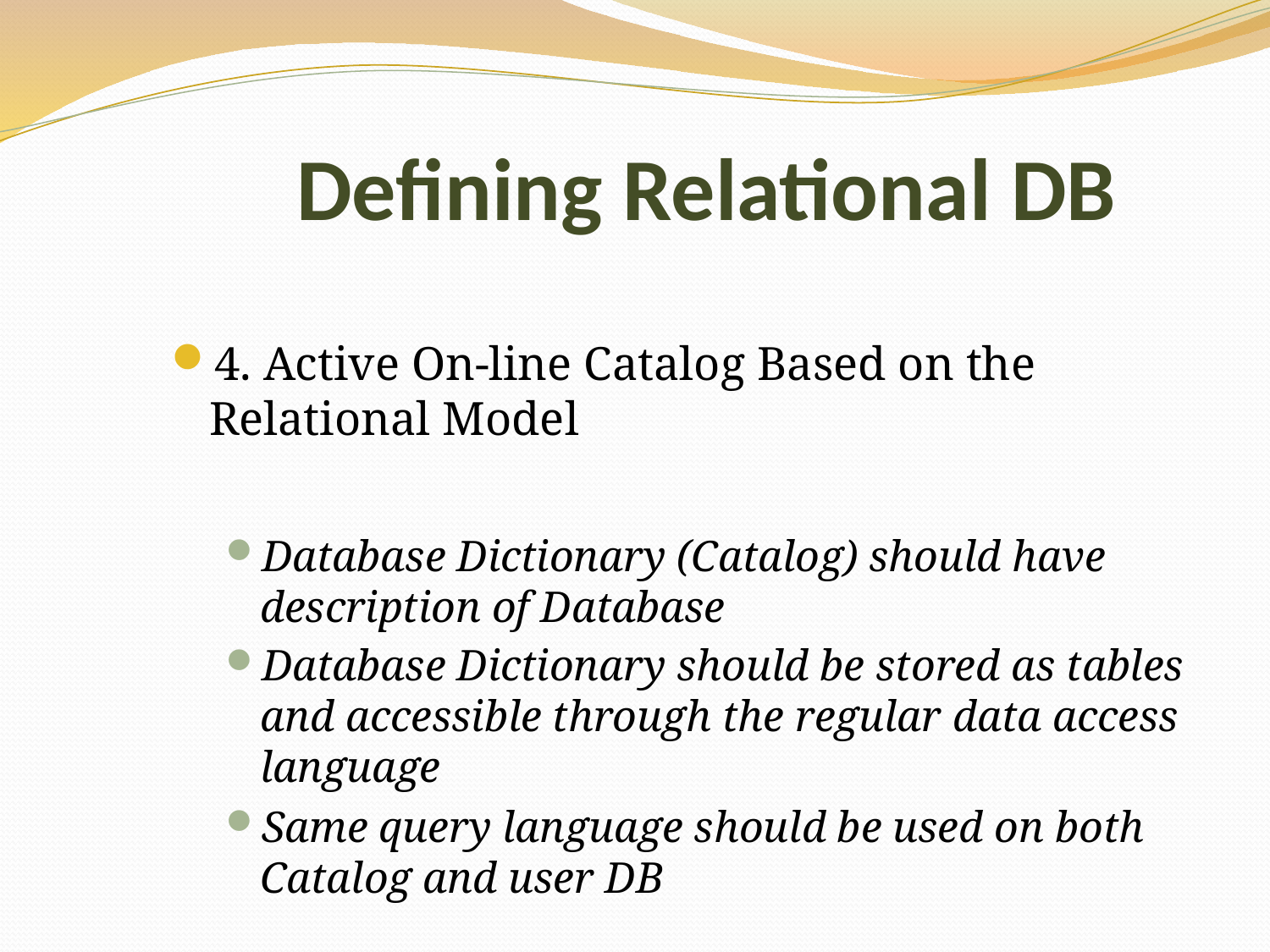

Defining Relational DB

4. Active On-line Catalog Based on the Relational Model

Database Dictionary (Catalog) should have description of Database
Database Dictionary should be stored as tables and accessible through the regular data access language
Same query language should be used on both Catalog and user DB